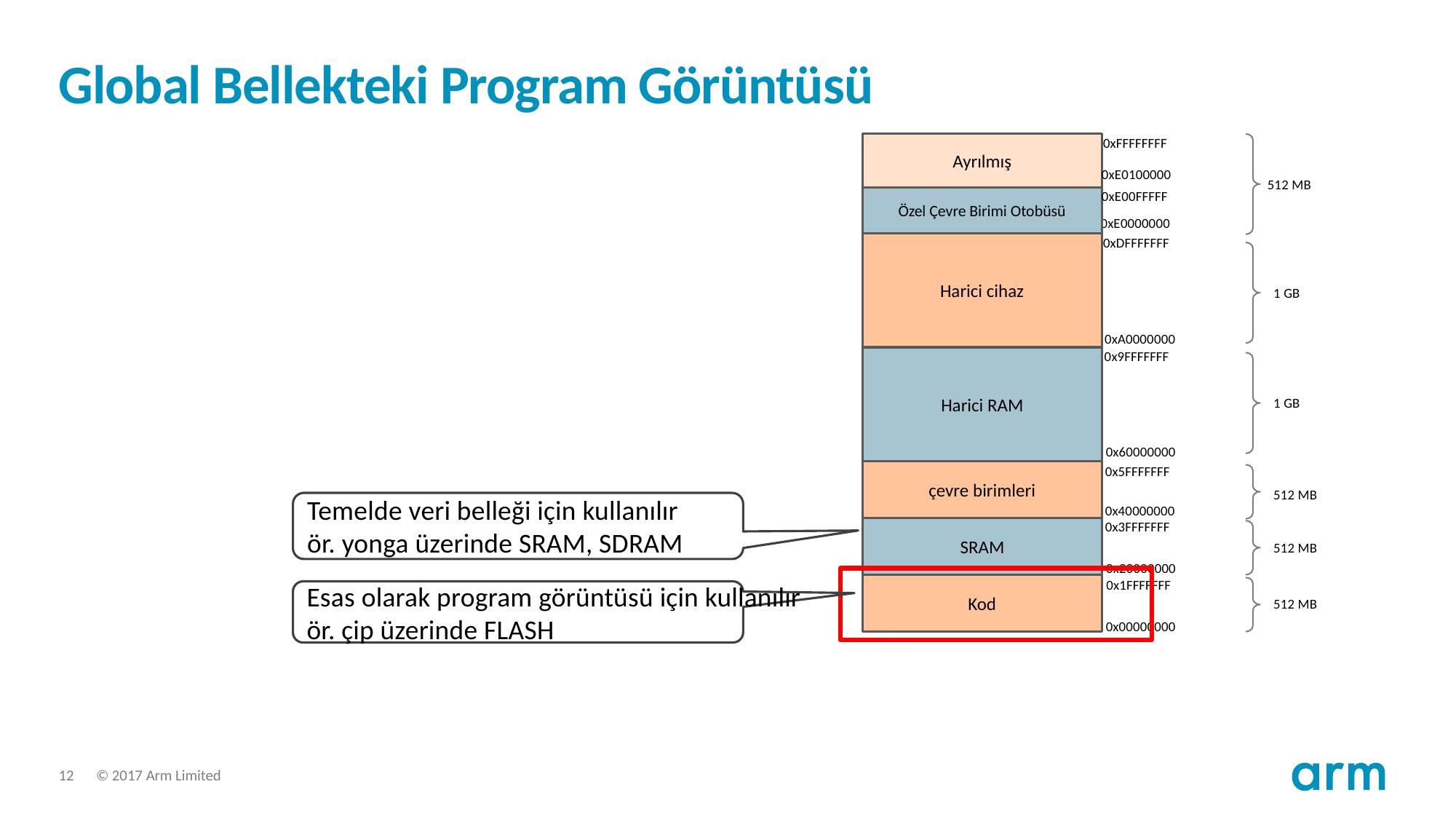

# Global Bellekteki Program Görüntüsü
0xFFFFFFFF
Ayrılmış

0xE0100000
512 MB
0xE00FFFFF
Özel Çevre Birimi Otobüsü
0xE0000000
0xDFFFFFFF
Harici cihaz

1 GB
0xA0000000
0x9FFFFFFF
Harici RAM

1 GB
0x60000000
0x5FFFFFFF
çevre birimleri

512 MB
Temelde veri belleği için kullanılır
ör. yonga üzerinde SRAM, SDRAM
0x40000000
0x3FFFFFFF
SRAM

512 MB
0x20000000

0x1FFFFFFF
Kod

Esas olarak program görüntüsü için kullanılır
ör. çip üzerinde FLASH
512 MB
0x00000000